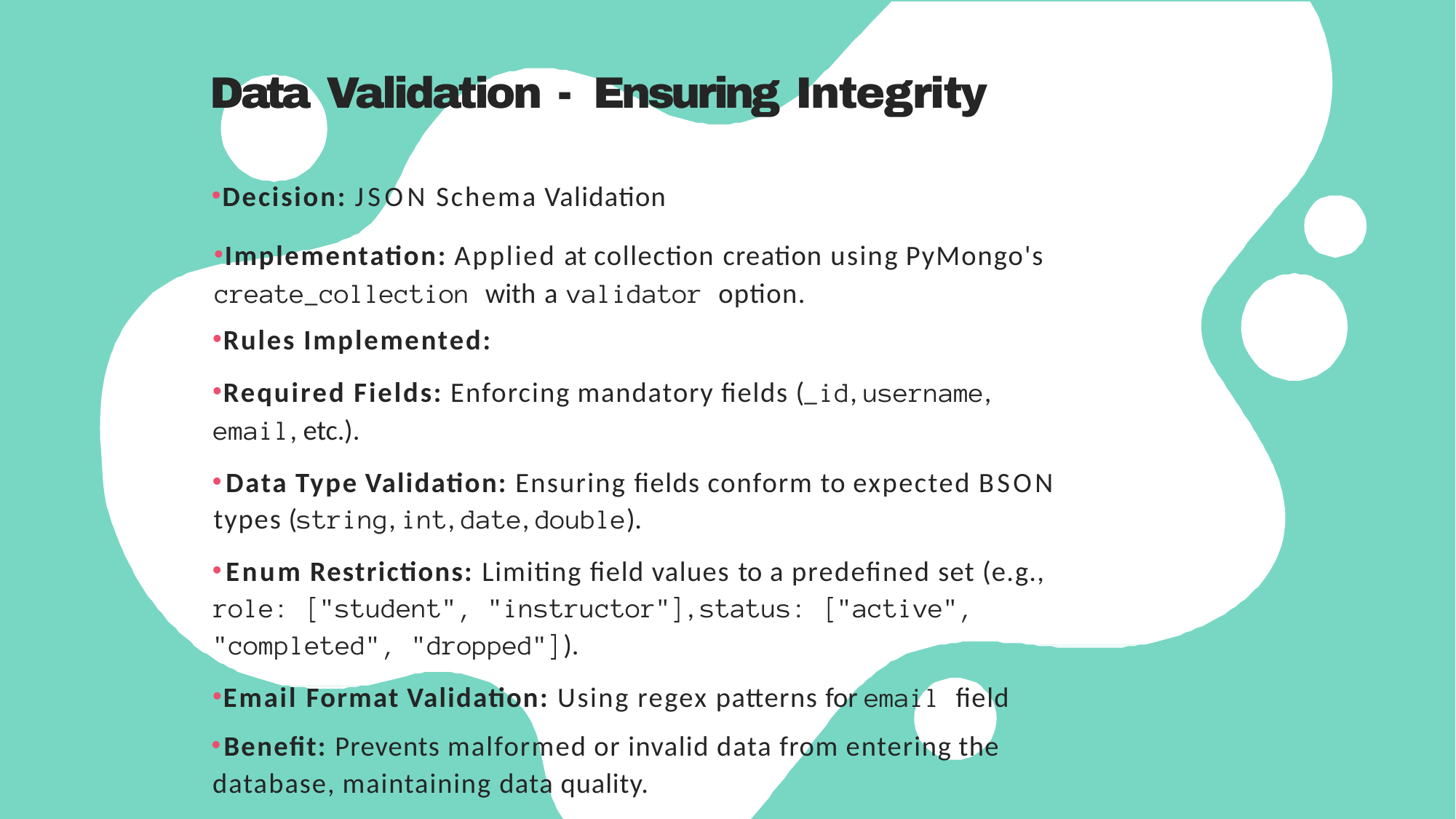

# Data Validation - Ensuring Integrity
Decision: JSON Schema Validation
Implementation: Applied at collection creation using PyMongo's
create_collection with a validator option.
Rules Implemented:
Required Fields: Enforcing mandatory fields (_id, username,
email, etc.).
	Data Type Validation: Ensuring fields conform to expected BSON types (string, int, date, double).
	Enum Restrictions: Limiting field values to a predefined set (e.g., role: ["student", "instructor"], status: ["active", "completed", "dropped"]).
Email Format Validation: Using regex patterns for email field
	Benefit: Prevents malformed or invalid data from entering the database, maintaining data quality.